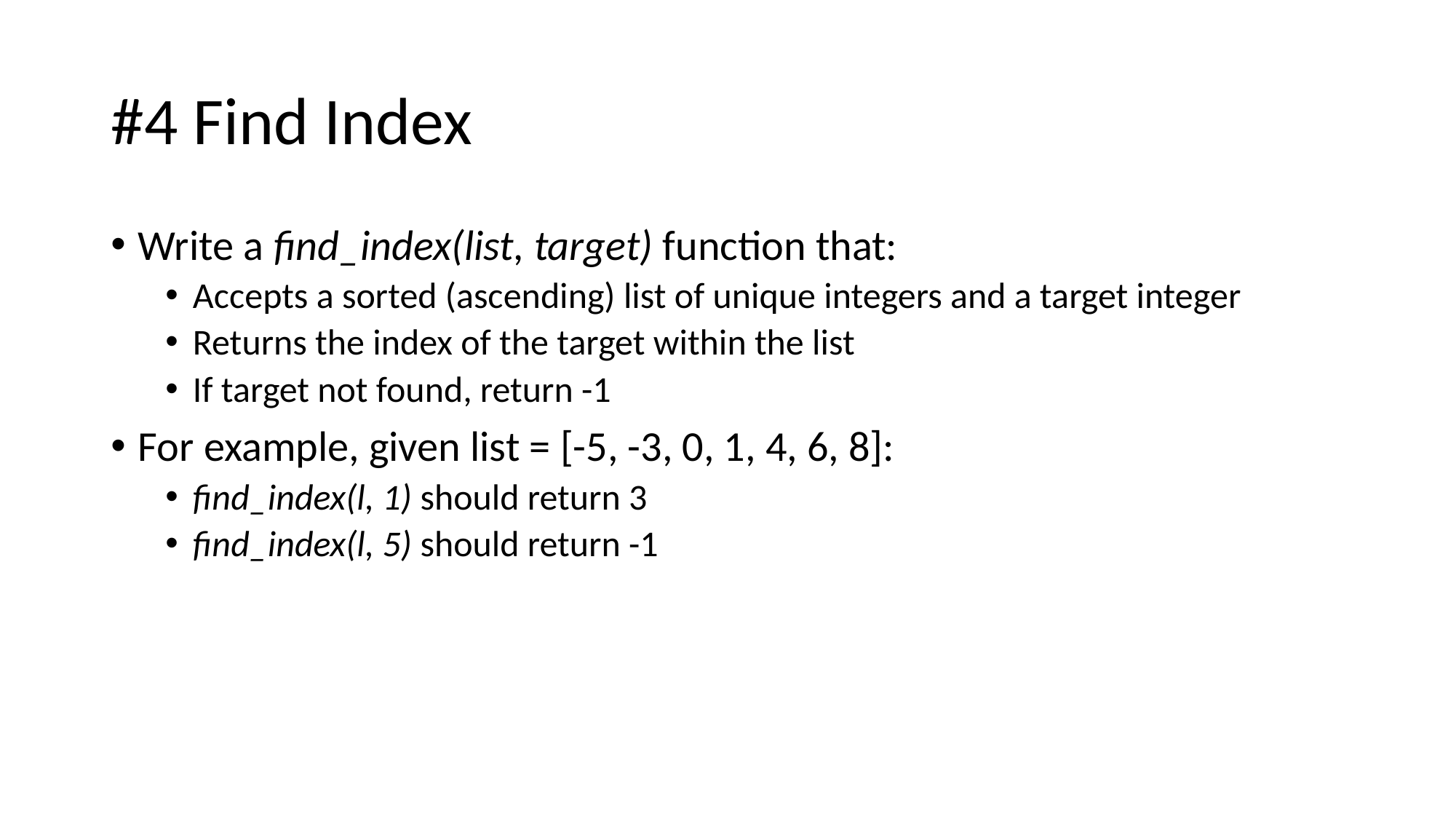

# #4 Find Index
Write a find_index(list, target) function that:
Accepts a sorted (ascending) list of unique integers and a target integer
Returns the index of the target within the list
If target not found, return -1
For example, given list = [-5, -3, 0, 1, 4, 6, 8]:
find_index(l, 1) should return 3
find_index(l, 5) should return -1